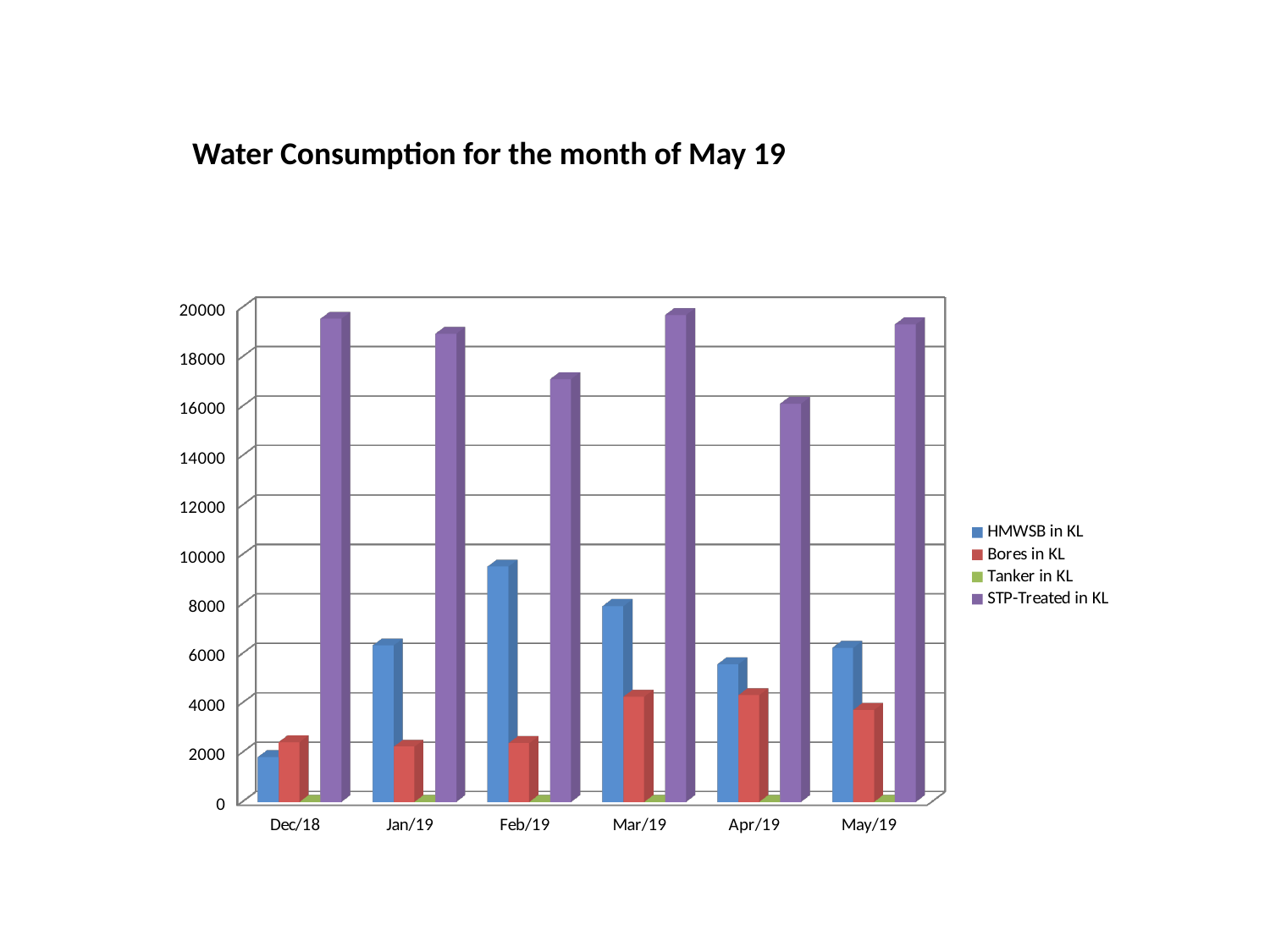

Water Consumption for the month of May 19

[unsupported chart]